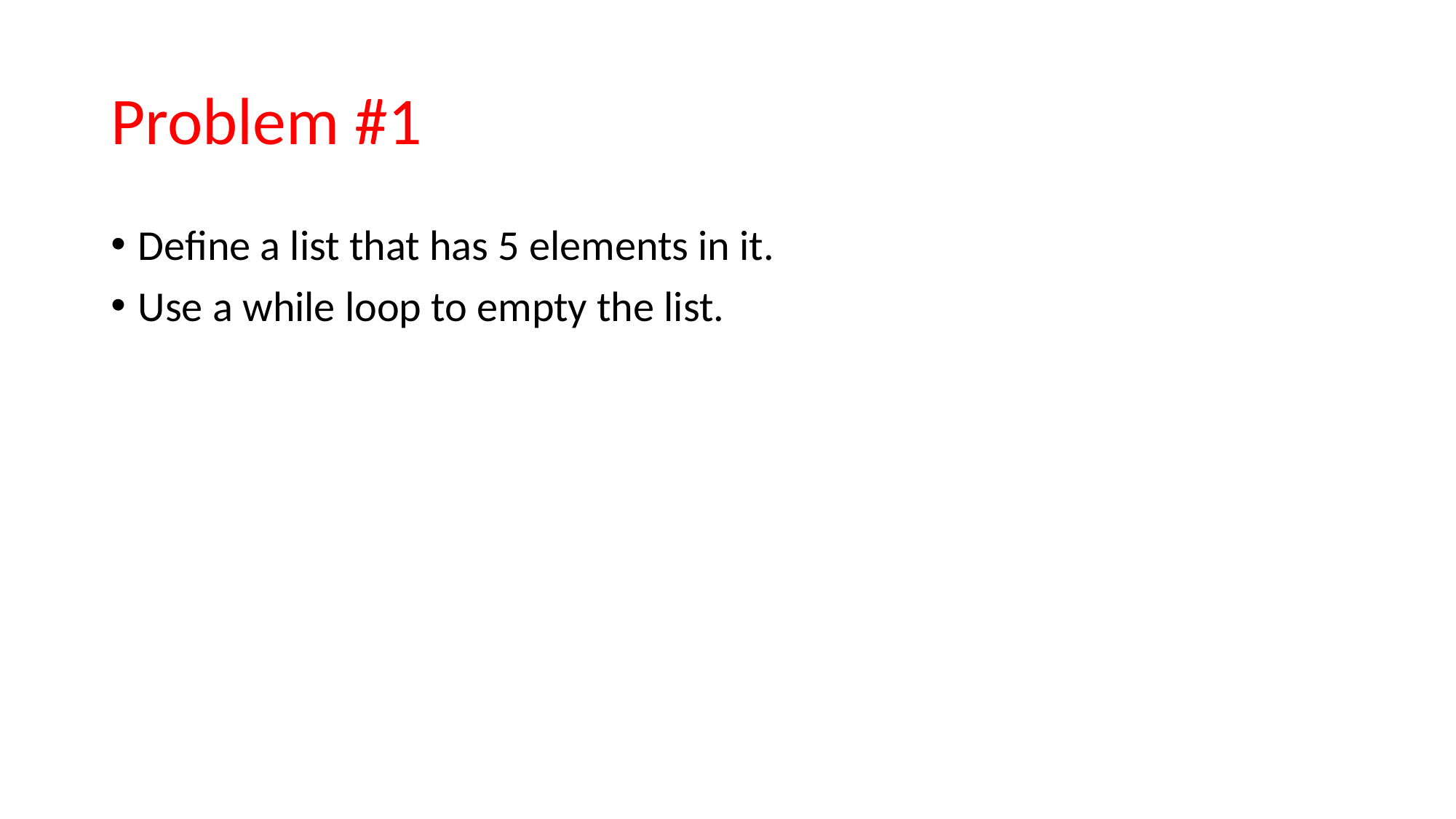

# Problem #1
Define a list that has 5 elements in it.
Use a while loop to empty the list.